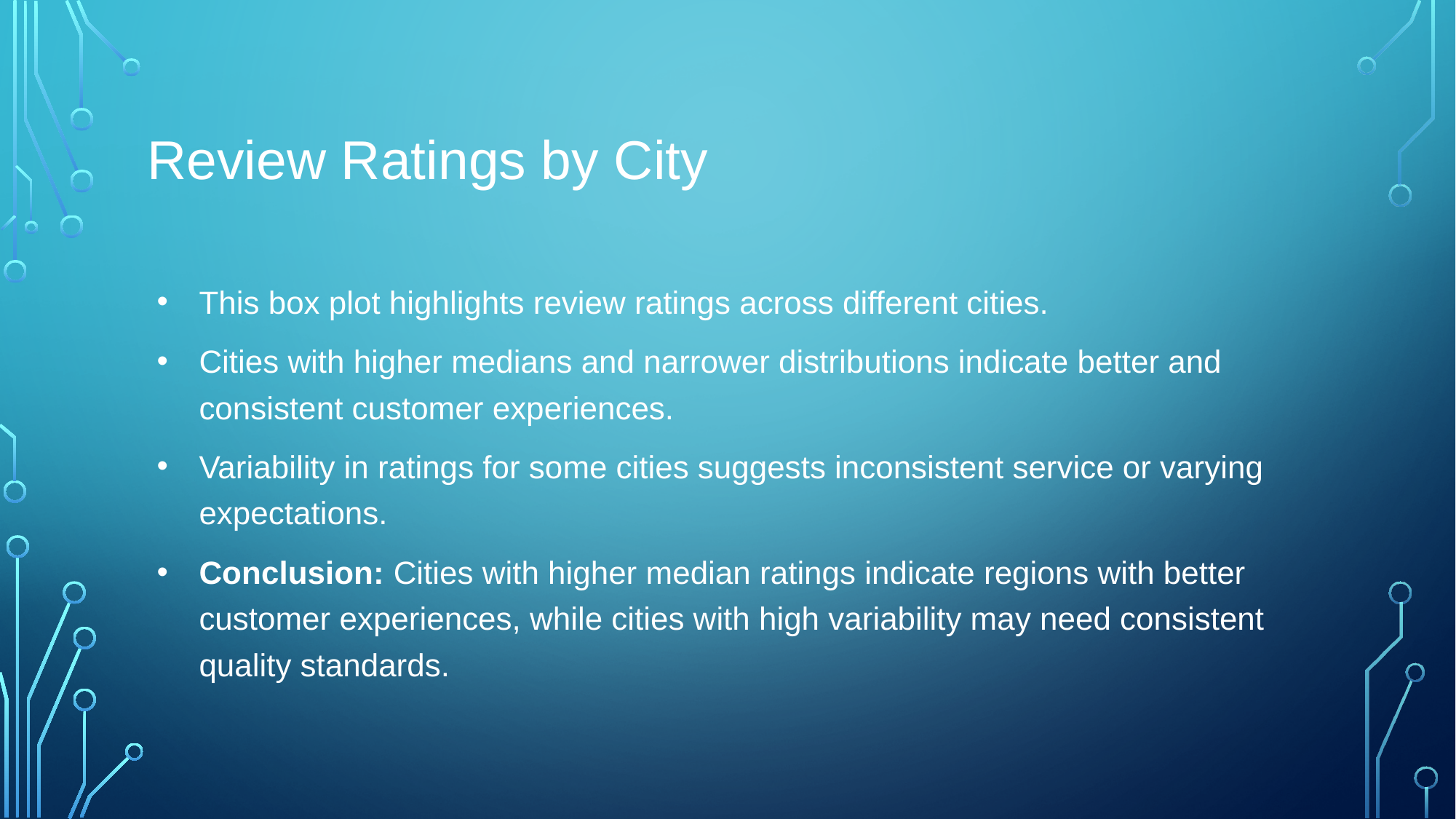

# Review Ratings by City
This box plot highlights review ratings across different cities.
Cities with higher medians and narrower distributions indicate better and consistent customer experiences.
Variability in ratings for some cities suggests inconsistent service or varying expectations.
Conclusion: Cities with higher median ratings indicate regions with better customer experiences, while cities with high variability may need consistent quality standards.